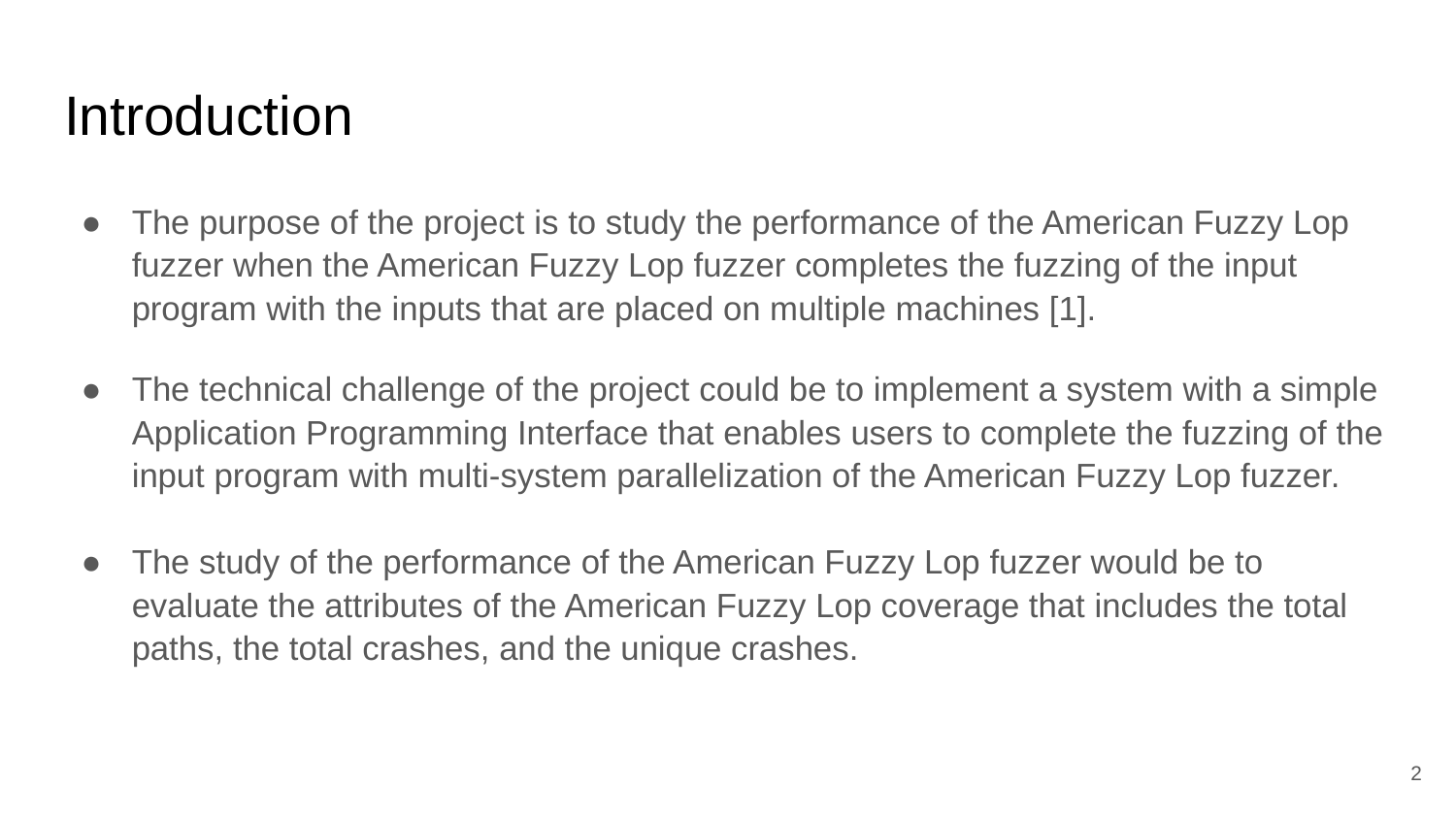

# Introduction
The purpose of the project is to study the performance of the American Fuzzy Lop fuzzer when the American Fuzzy Lop fuzzer completes the fuzzing of the input program with the inputs that are placed on multiple machines [1].
The technical challenge of the project could be to implement a system with a simple Application Programming Interface that enables users to complete the fuzzing of the input program with multi-system parallelization of the American Fuzzy Lop fuzzer.
The study of the performance of the American Fuzzy Lop fuzzer would be to evaluate the attributes of the American Fuzzy Lop coverage that includes the total paths, the total crashes, and the unique crashes.
2